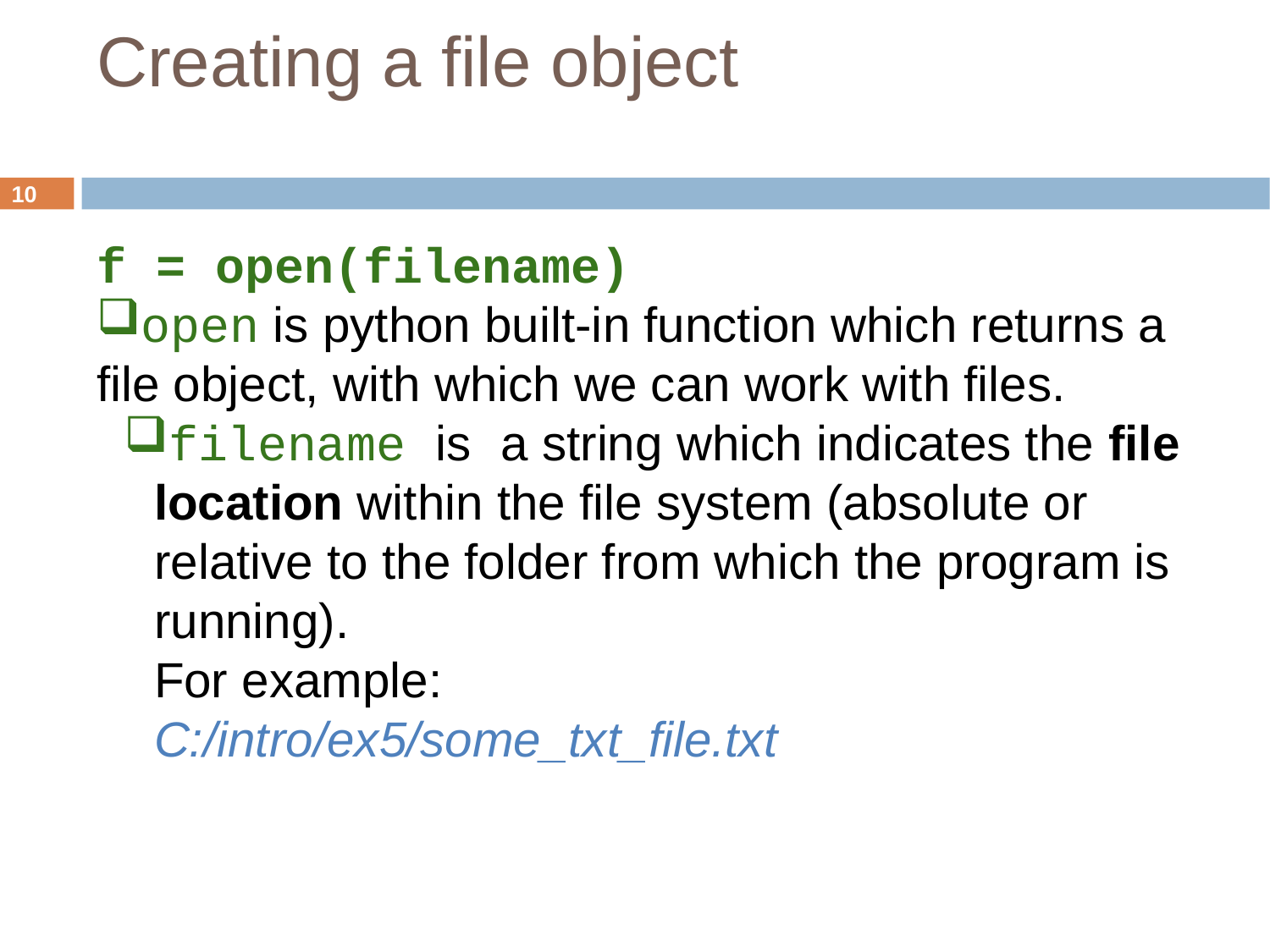

Creating a file object

10
f = open(filename)
open is python built-in function which returns a file object, with which we can work with files.
filename is a string which indicates the file location within the file system (absolute or relative to the folder from which the program is running).
For example:
C:/intro/ex5/some_txt_file.txt